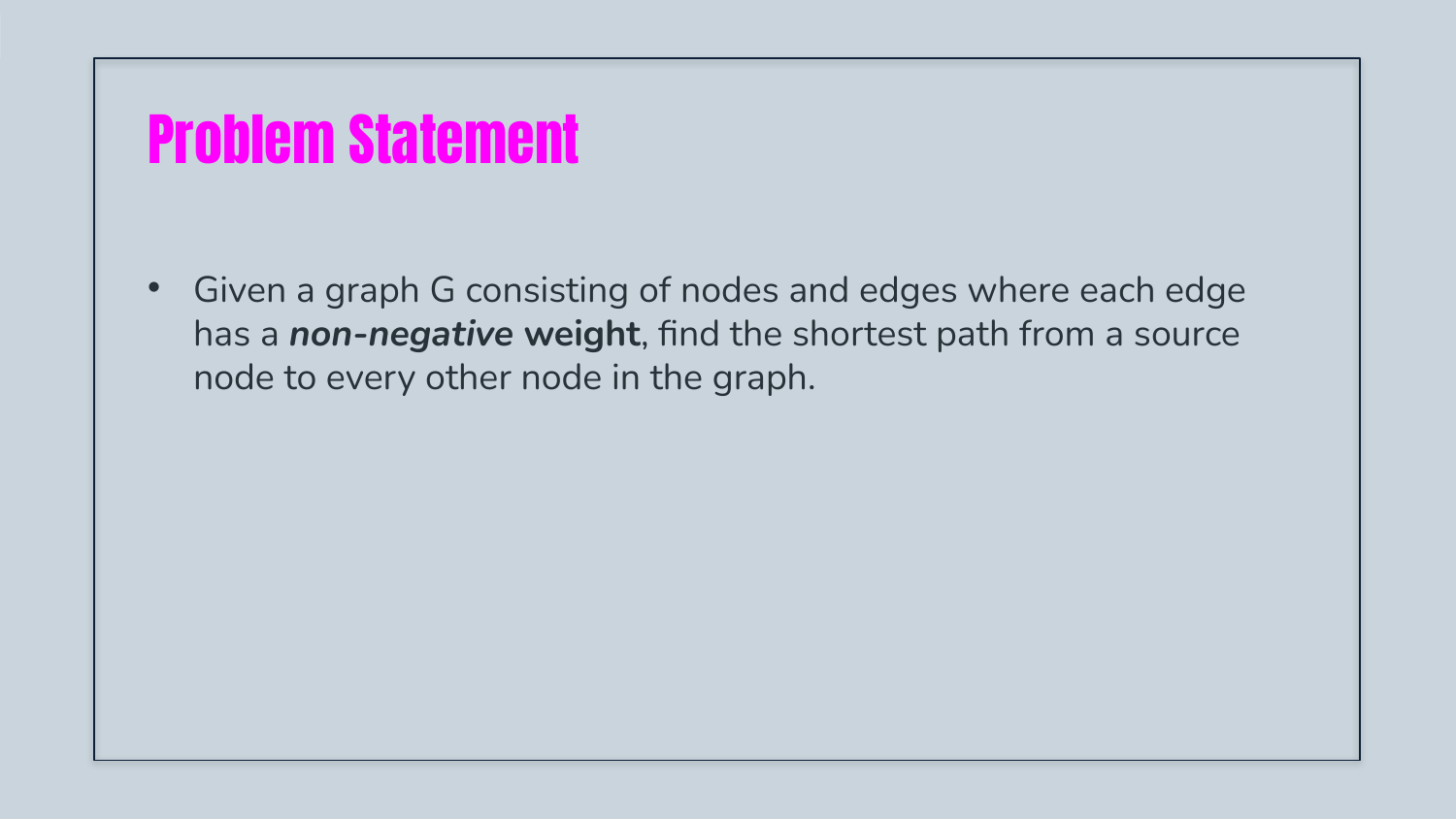

# Problem Statement
Given a graph G consisting of nodes and edges where each edge has a non-negative weight, find the shortest path from a source node to every other node in the graph.